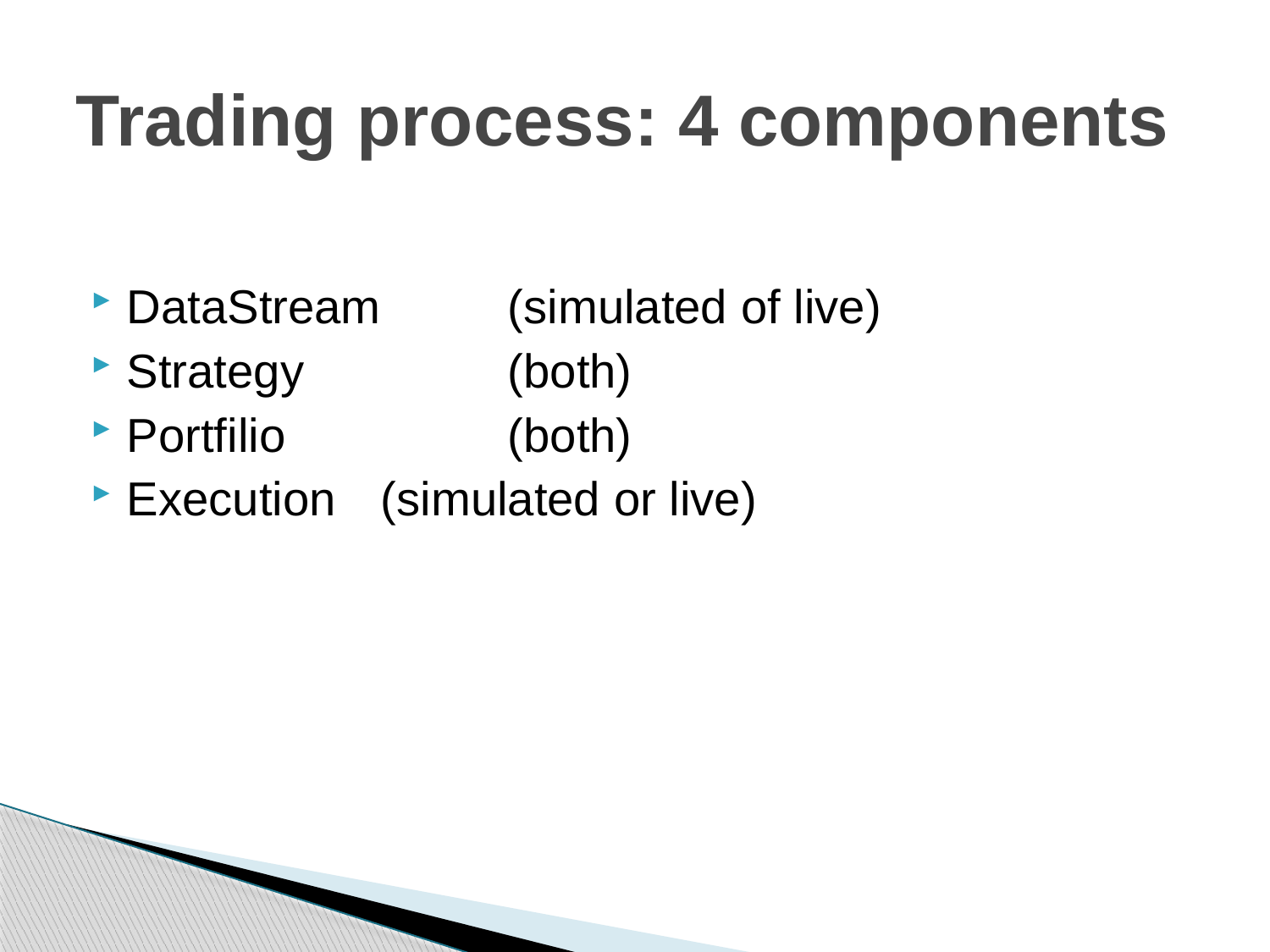

# Trading process: 4 components

DataStream	(simulated of live)
Strategy		(both)
Portfilio		(both)
Execution	(simulated or live)